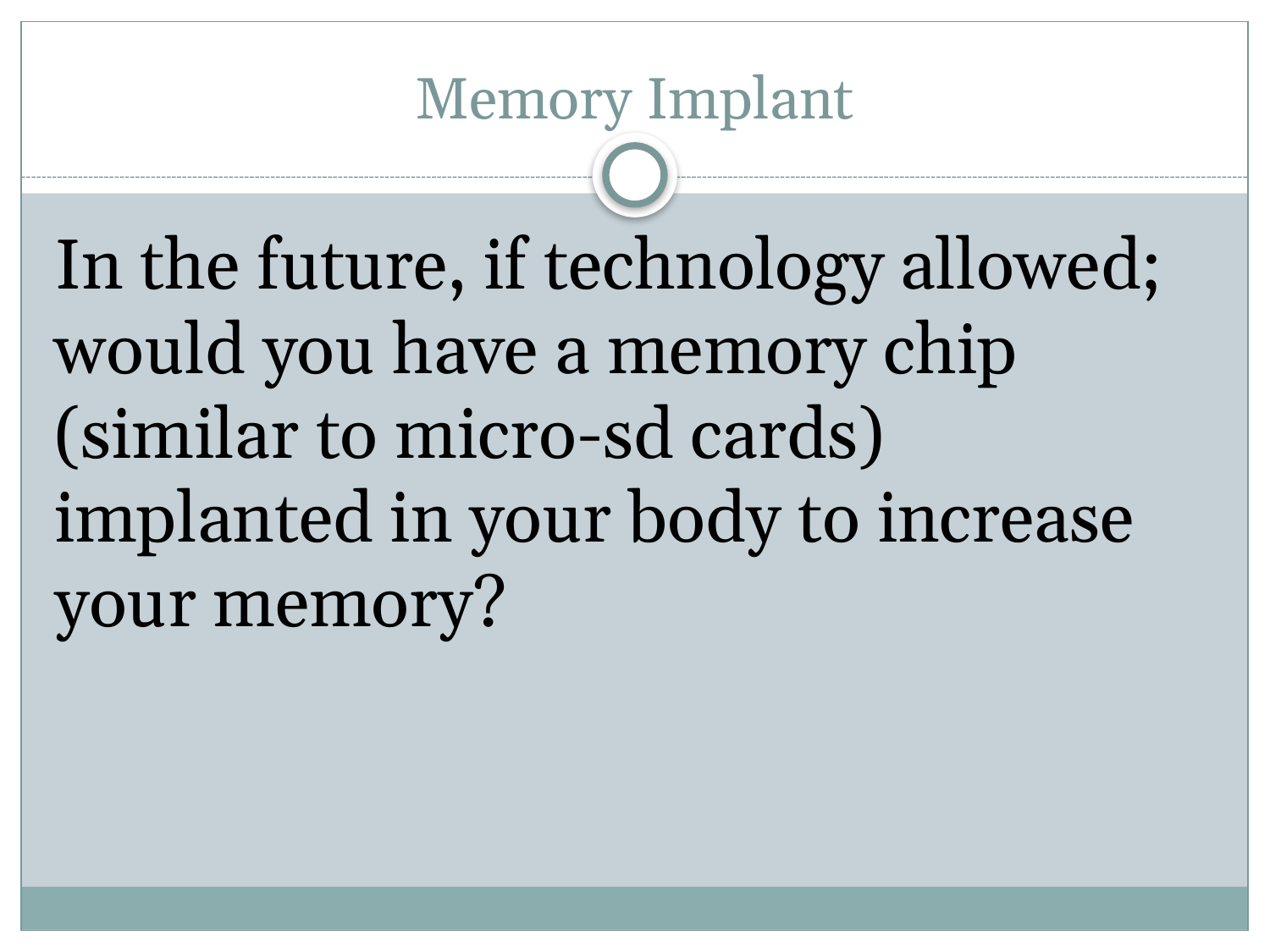

# Memory Implant
In the future, if technology allowed; would you have a memory chip (similar to micro-sd cards) implanted in your body to increase your memory?